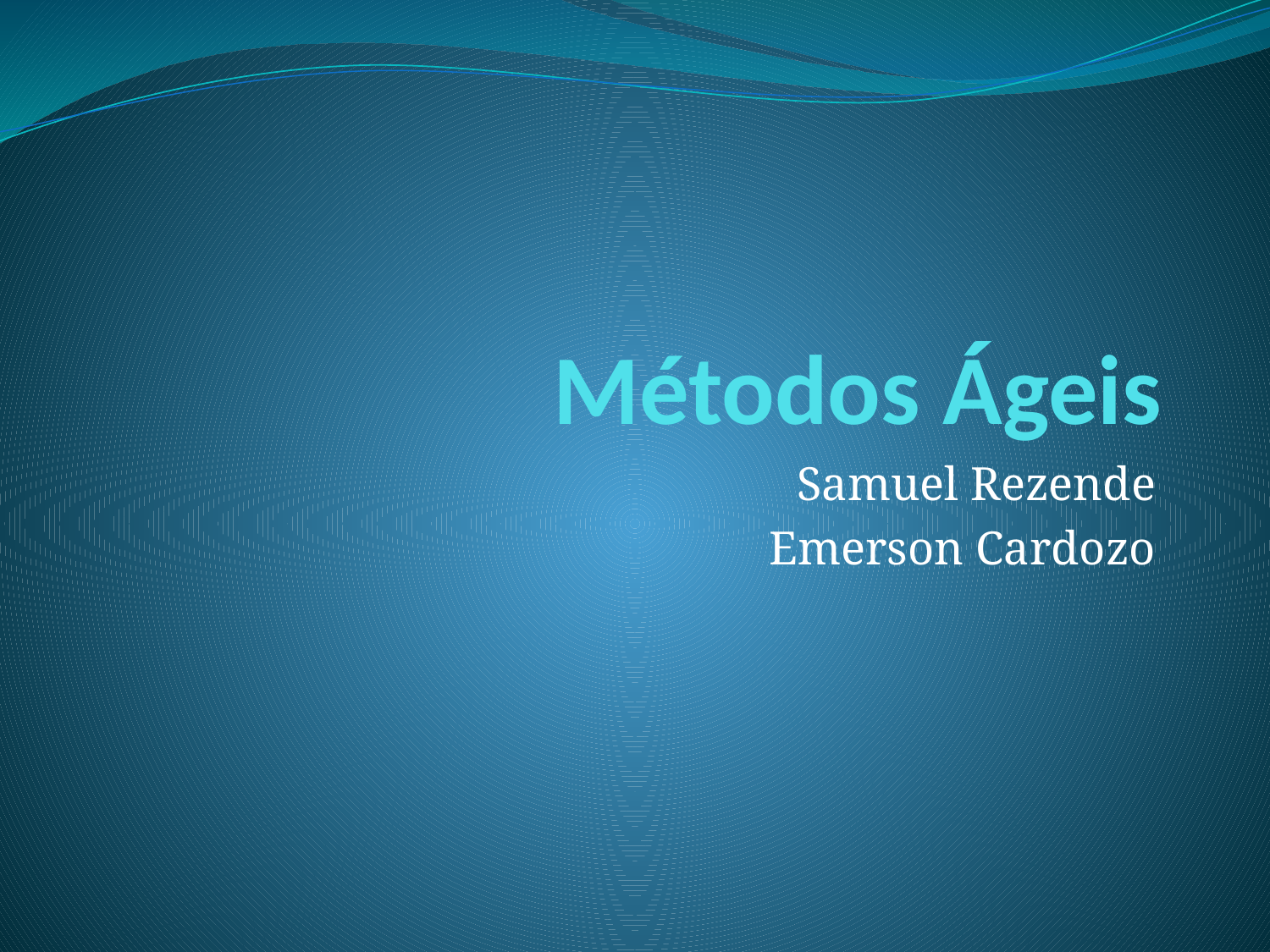

# Métodos Ágeis
Samuel Rezende
Emerson Cardozo